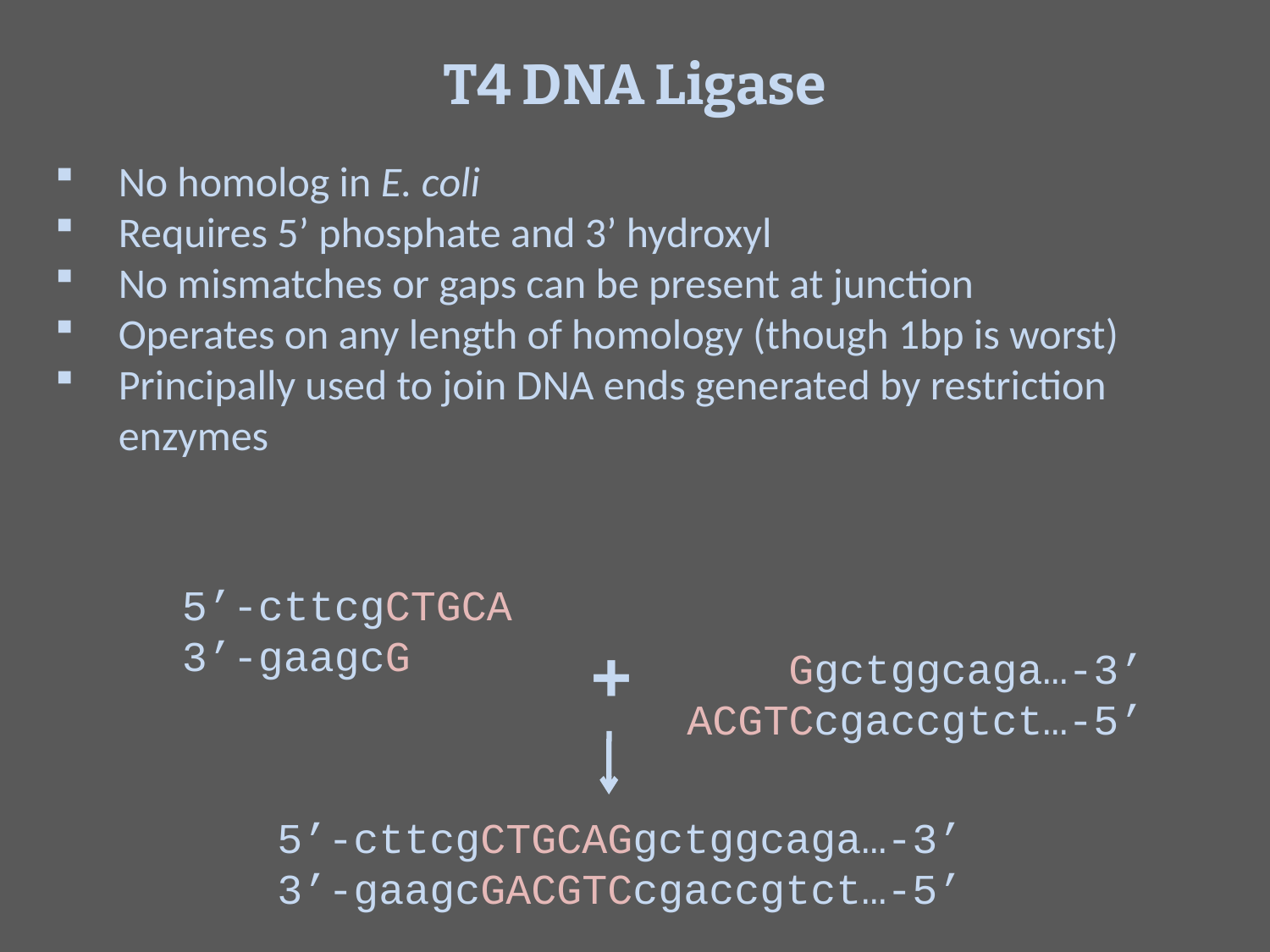

T4 DNA Ligase
No homolog in E. coli
Requires 5’ phosphate and 3’ hydroxyl
No mismatches or gaps can be present at junction
Operates on any length of homology (though 1bp is worst)
Principally used to join DNA ends generated by restriction enzymes

5’-cttcgCTGCA
3’-gaagcG
+
    Ggctggcaga…-3’
ACGTCcgaccgtct…-5’
5’-cttcgCTGCAGgctggcaga…-3’
3’-gaagcGACGTCcgaccgtct…-5’